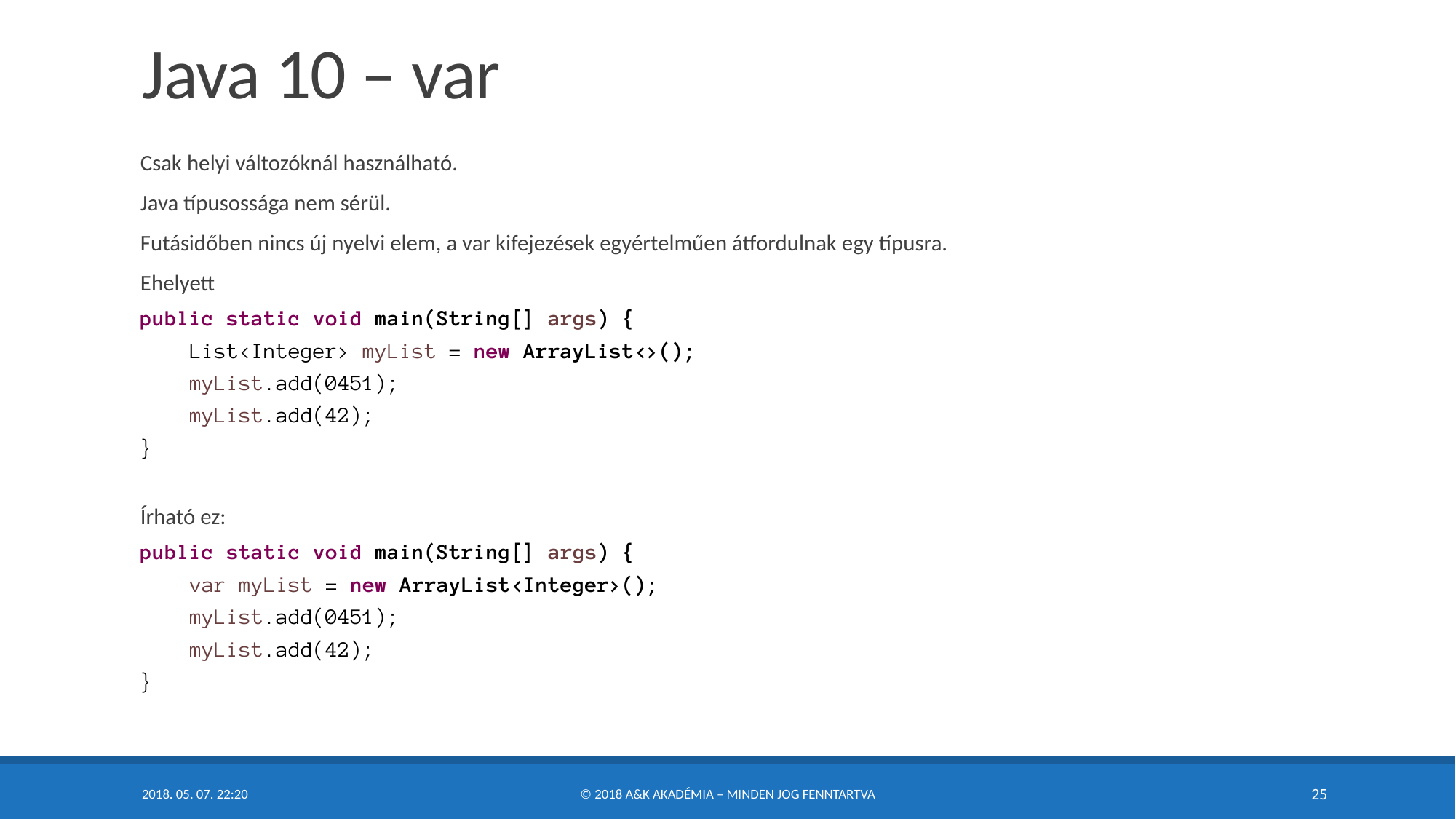

# Java 10 – var
Csak helyi változóknál használható.
Java típusossága nem sérül.
Futásidőben nincs új nyelvi elem, a var kifejezések egyértelműen átfordulnak egy típusra.
Ehelyett
public static void main(String[] args) {
    List<Integer> myList = new ArrayList<>();
    myList.add(0451);
    myList.add(42);
}

Írható ez:
public static void main(String[] args) {
    var myList = new ArrayList<Integer>();
    myList.add(0451);
    myList.add(42);
}
2018. 05. 07. 22:20
© 2018 A&K Akadémia – Minden Jog Fenntartva
25